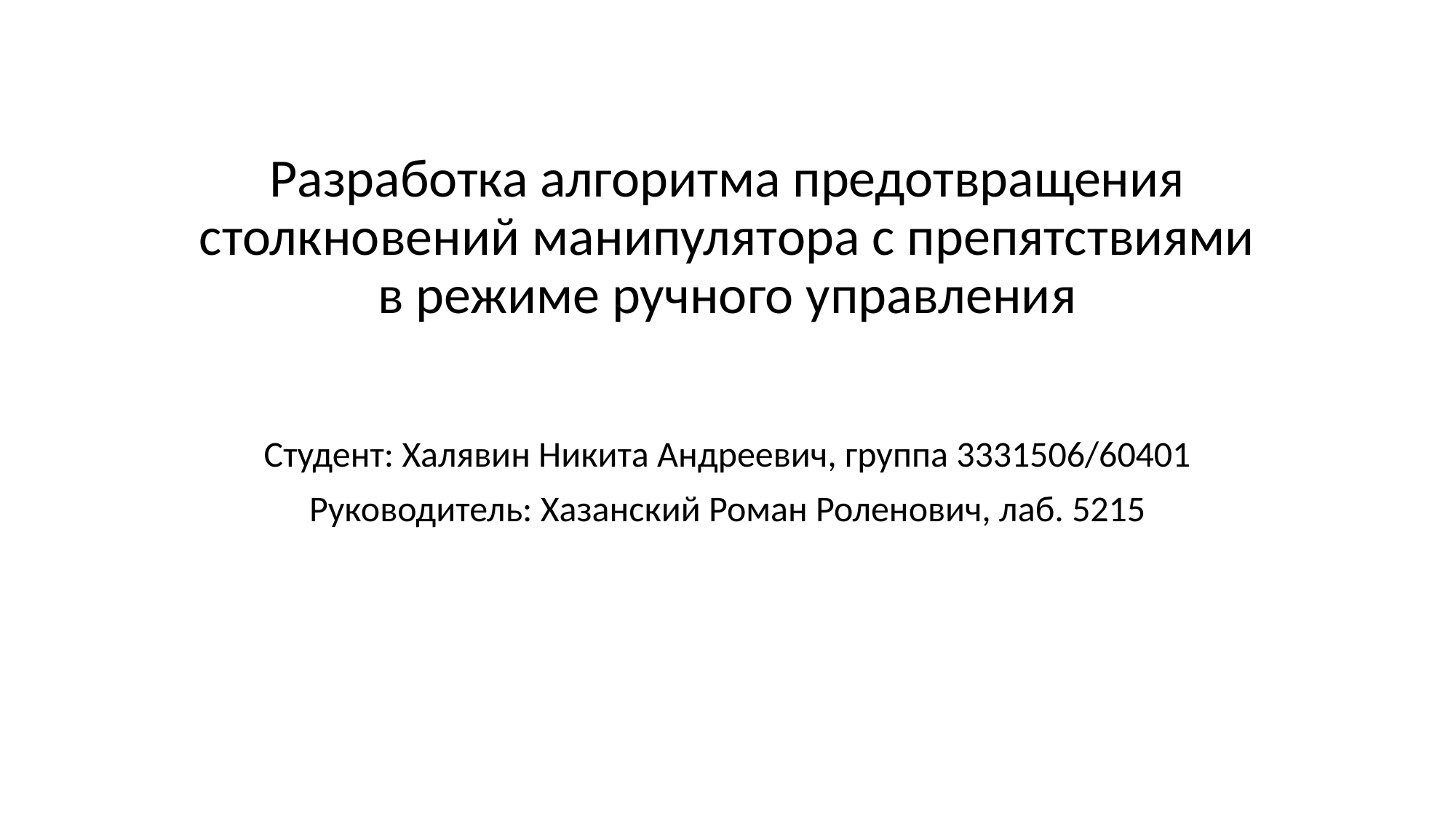

# Разработка алгоритма предотвращения столкновений манипулятора с препятствиями в режиме ручного управления
Студент: Халявин Никита Андреевич, группа 3331506/60401
Руководитель: Хазанский Роман Роленович, лаб. 5215